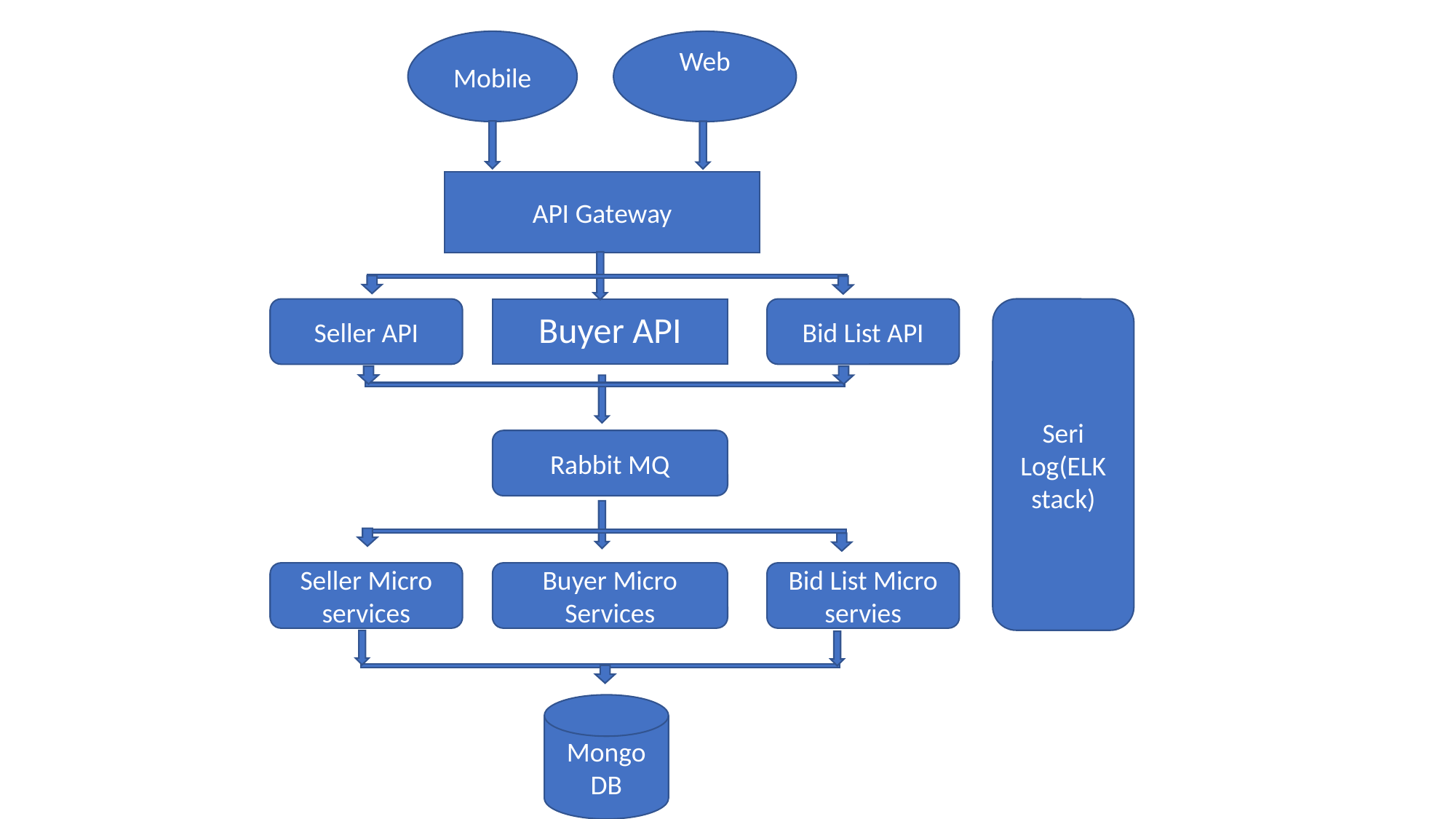

#
Mobile
Web

API Gateway

Seller API
Buyer API
Bid List API
Seri Log(ELK stack)

Rabbit MQ

Bid List Micro servies
Buyer Micro Services
Seller Micro services

Mongo DB